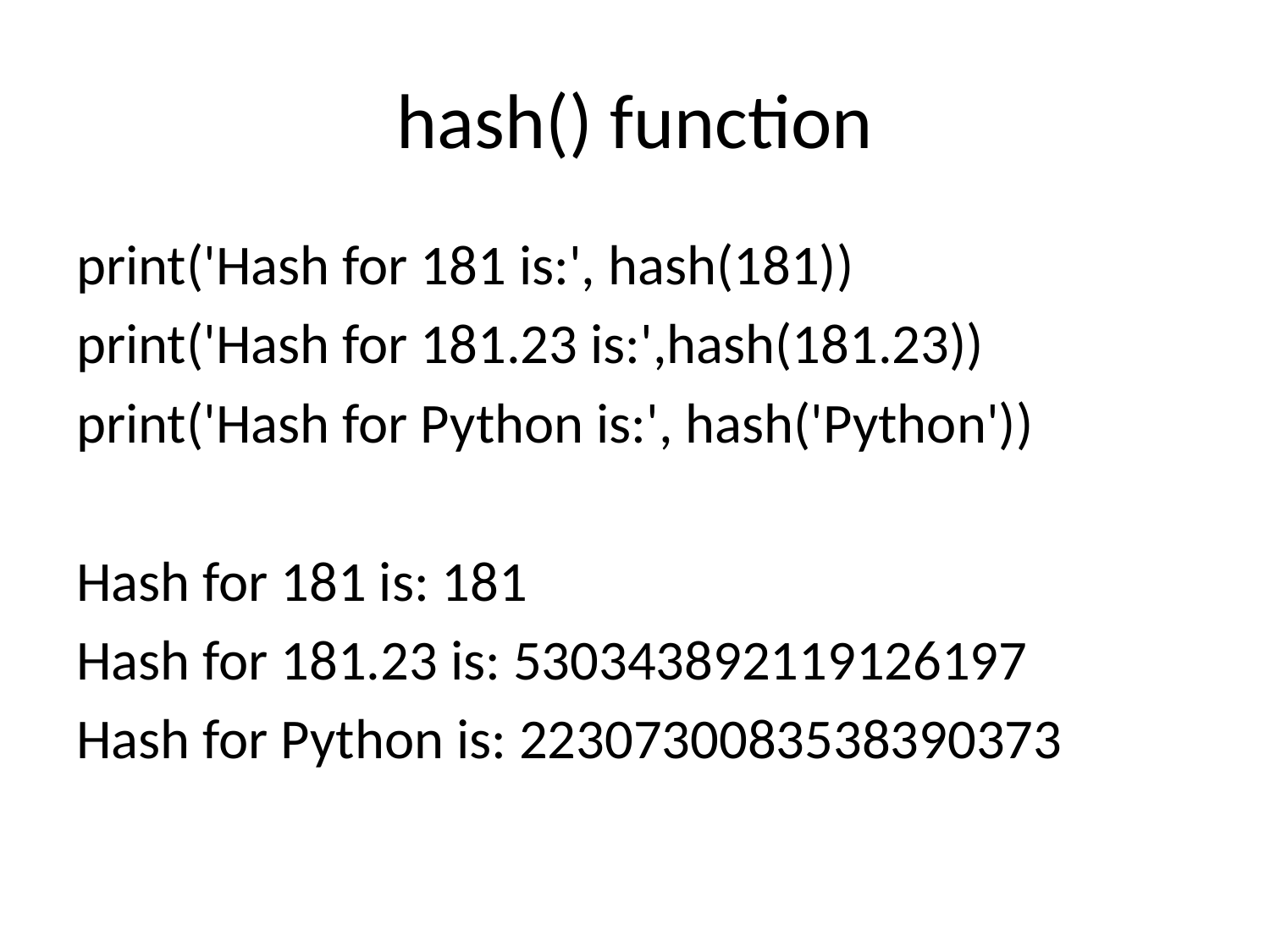

# hash() function
print('Hash for 181 is:', hash(181))
print('Hash for 181.23 is:',hash(181.23))
print('Hash for Python is:', hash('Python'))

Hash for 181 is: 181
Hash for 181.23 is: 530343892119126197
Hash for Python is: 2230730083538390373